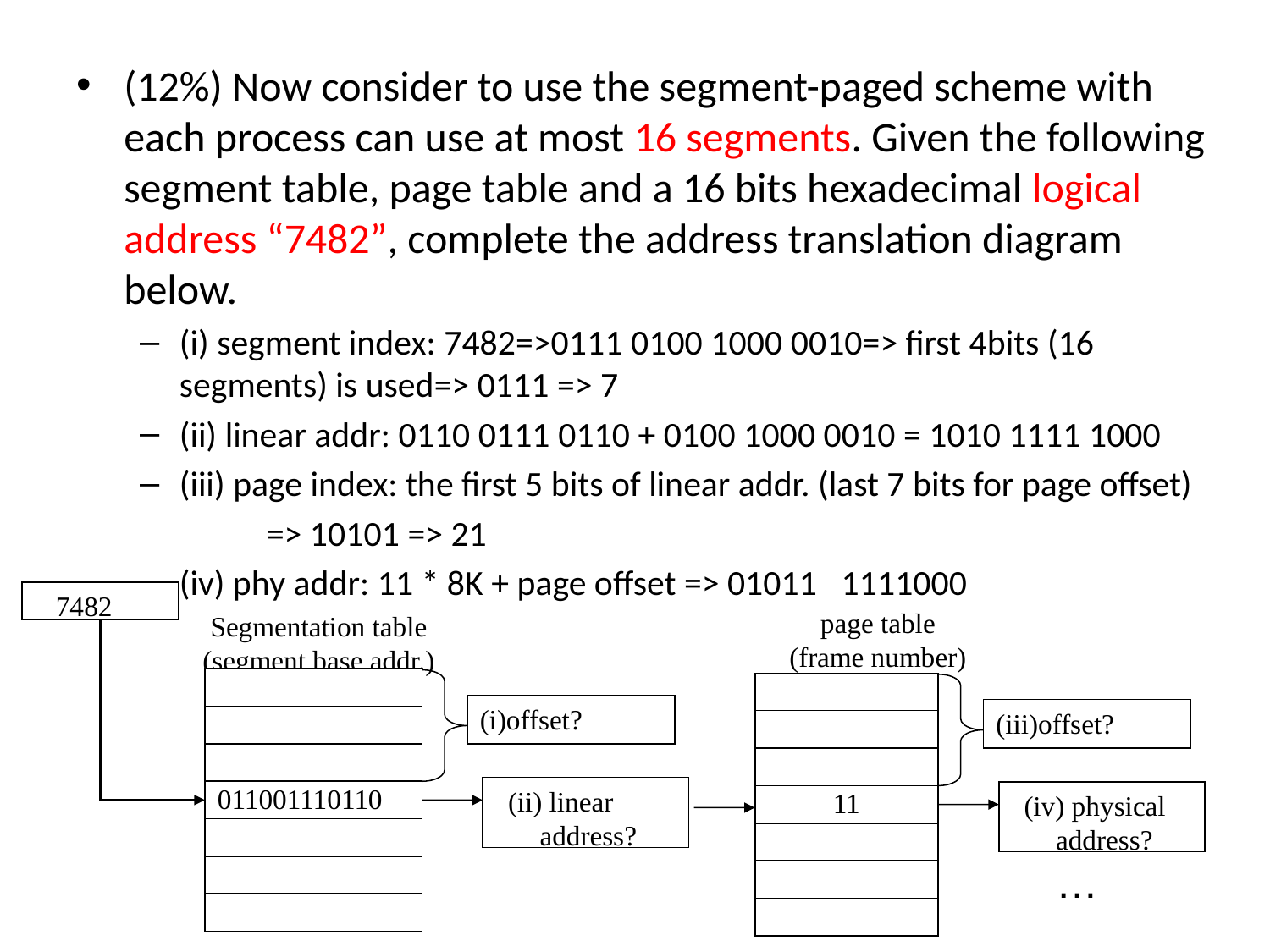

(12%) Now consider to use the segment-paged scheme with each process can use at most 16 segments. Given the following segment table, page table and a 16 bits hexadecimal logical address “7482”, complete the address translation diagram below.
(i) segment index: 7482=>0111 0100 1000 0010=> first 4bits (16 segments) is used=> 0111 => 7
(ii) linear addr: 0110 0111 0110 + 0100 1000 0010 = 1010 1111 1000
(iii) page index: the first 5 bits of linear addr. (last 7 bits for page offset)
	=> 10101 => 21
(iv) phy addr: 11 * 8K + page offset => 01011   1111000

7482
page table
(frame number)
Segmentation table
(segment base addr.)

(i)offset?
(iii)offset?

(ii) linear
address?
011001110110

(iv) physical
address?
…
11